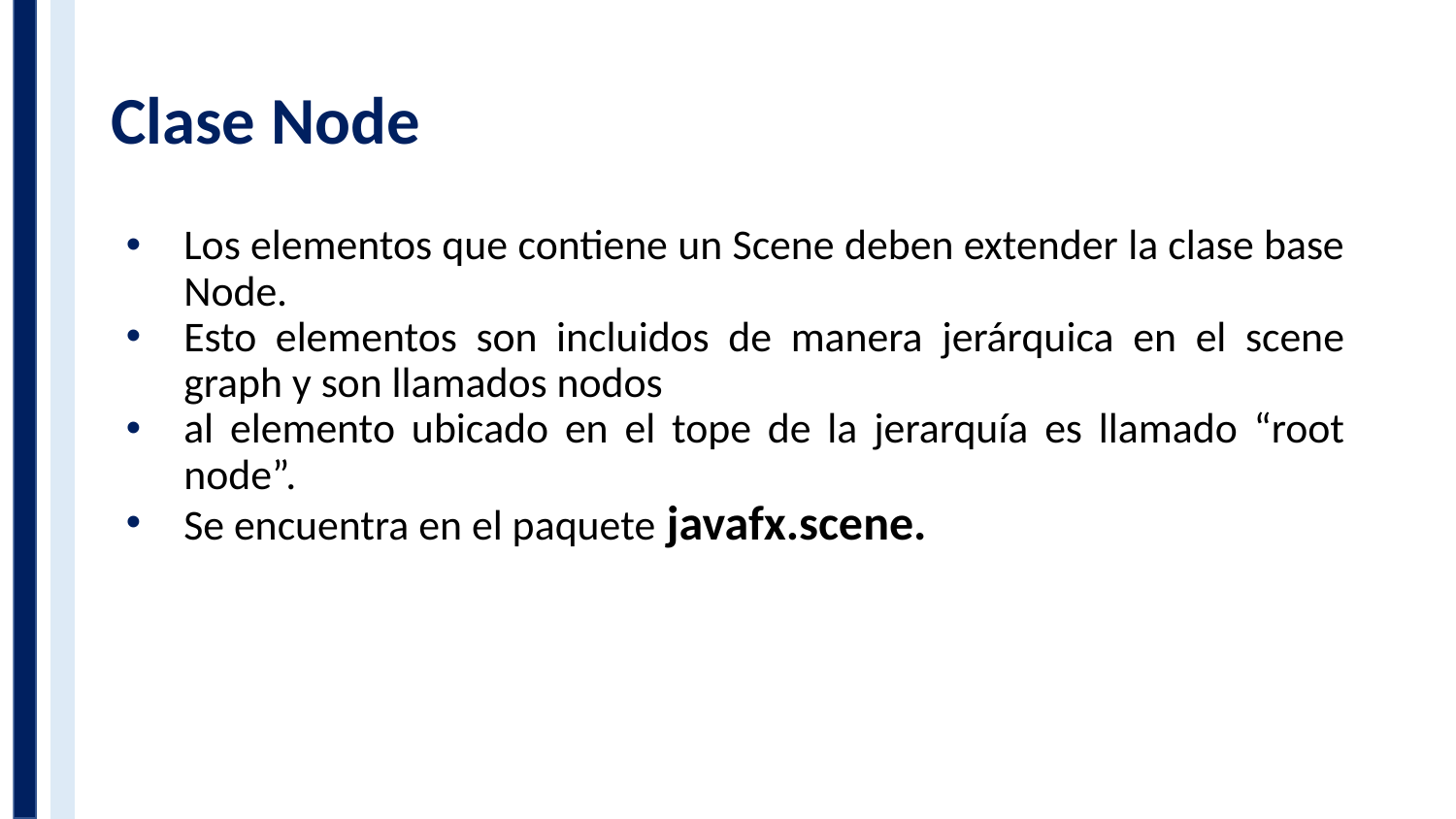

# Clase Node
Los elementos que contiene un Scene deben extender la clase base Node.
Esto elementos son incluidos de manera jerárquica en el scene graph y son llamados nodos
al elemento ubicado en el tope de la jerarquía es llamado “root node”.
Se encuentra en el paquete javafx.scene.